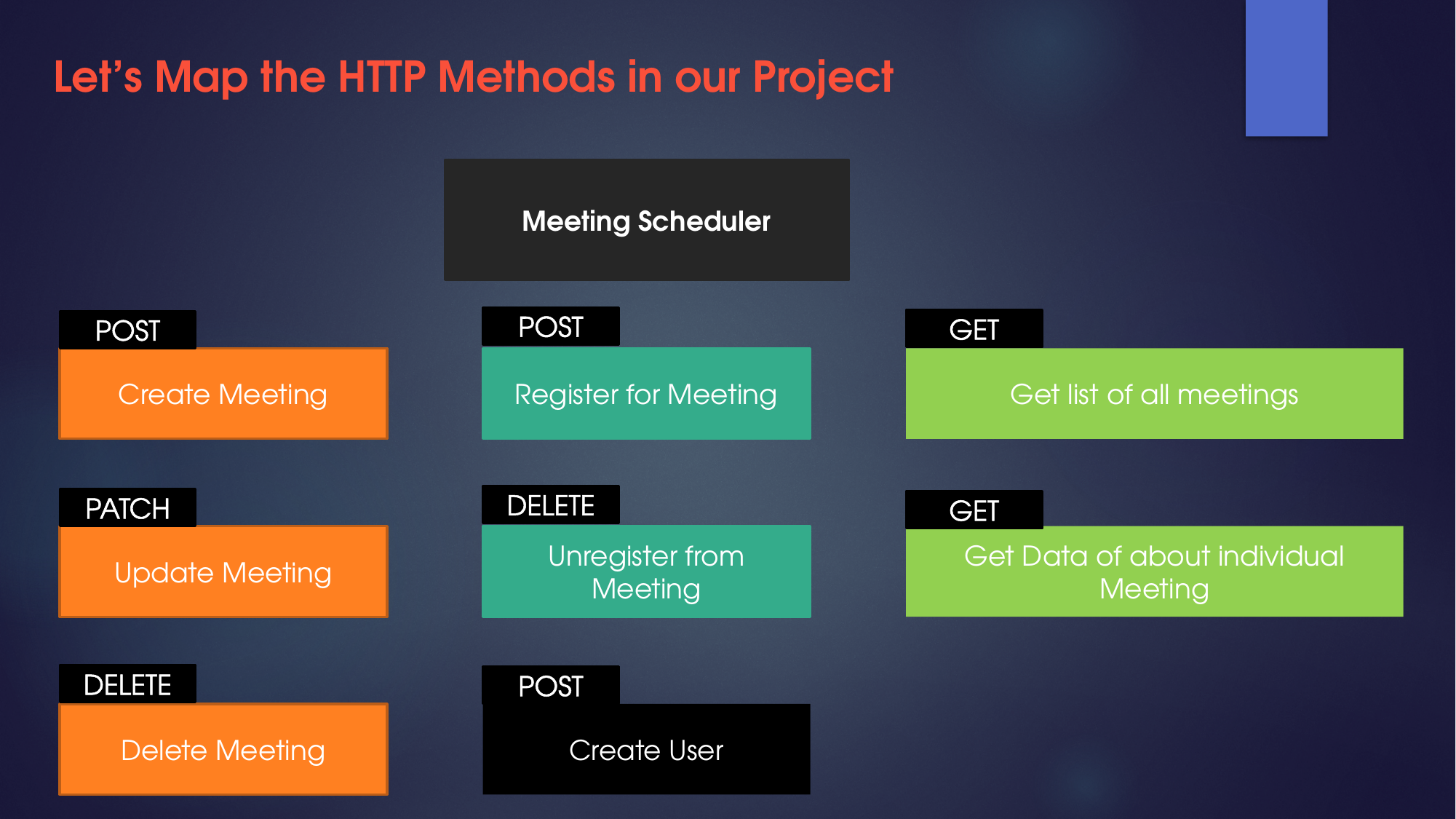

# Let’s Map the HTTP Methods in our Project
Meeting Scheduler
POST
GET
POST
Get list of all meetings
Register for Meeting
Create Meeting
DELETE
PATCH
GET
Update Meeting
Unregister from Meeting
Get Data of about individual Meeting
DELETE
POST
Delete Meeting
Create User